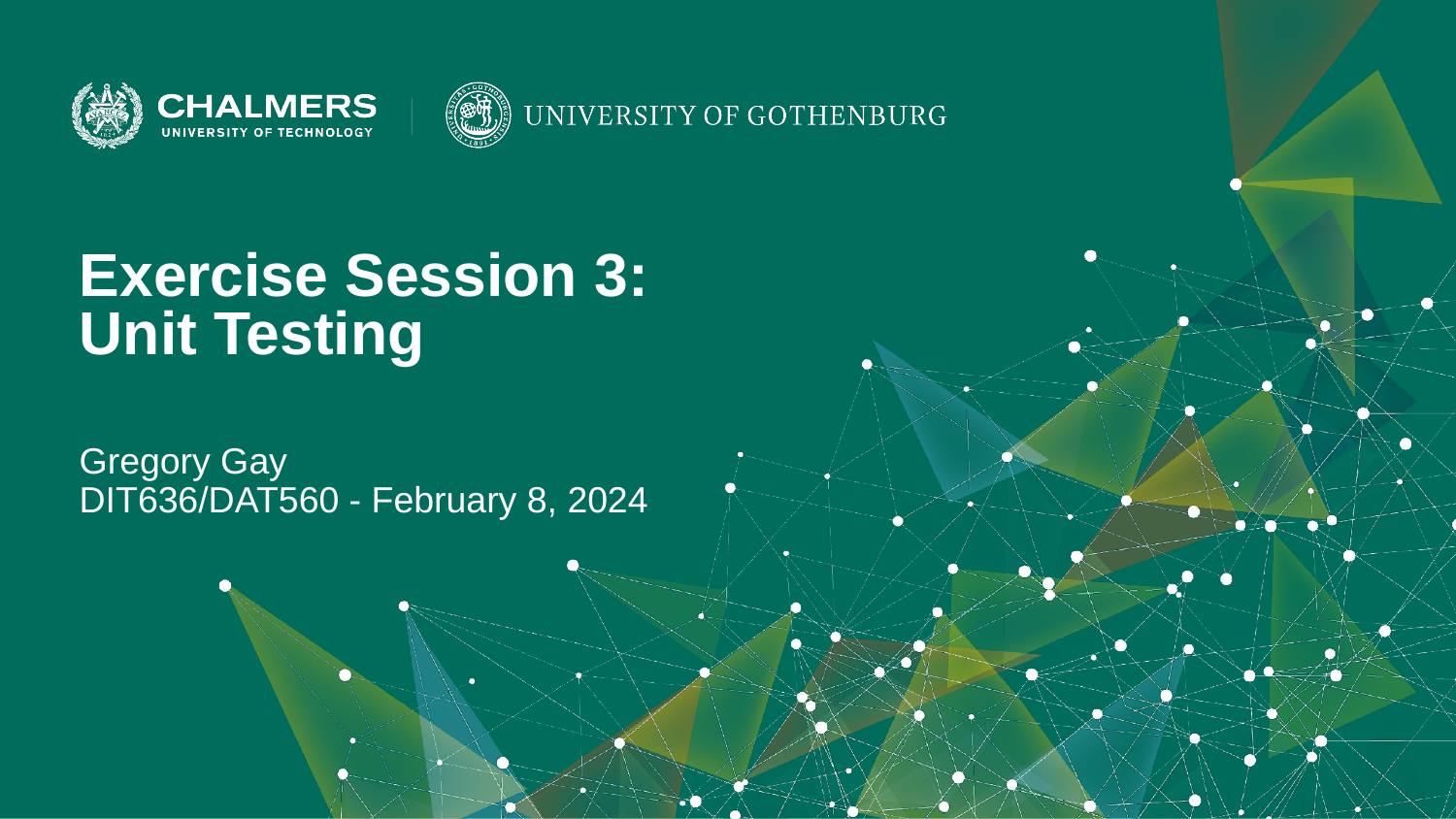

Exercise Session 3:
Unit Testing
Gregory Gay
DIT636/DAT560 - February 8, 2024